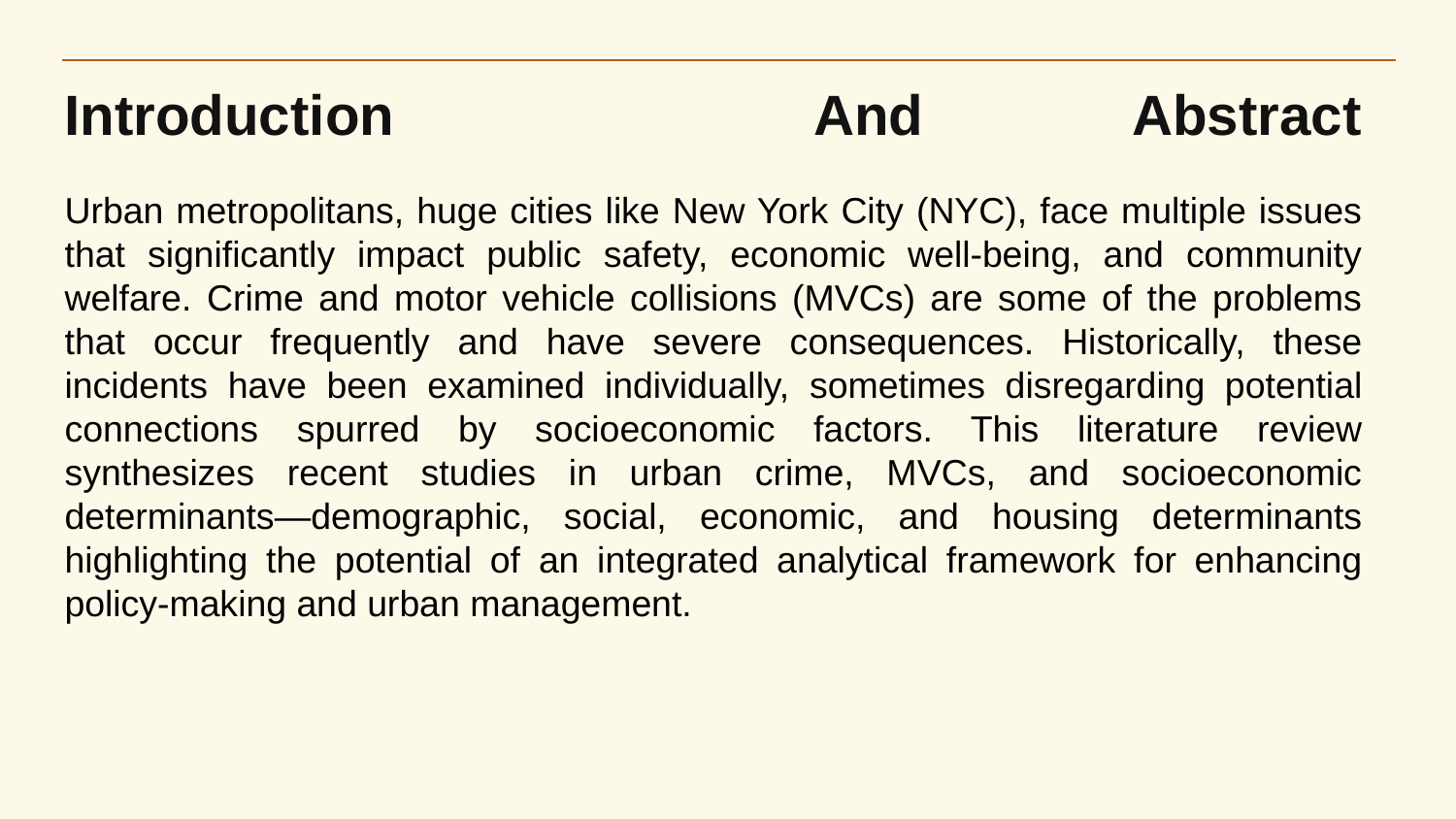

Introduction  And Abstract
Urban metropolitans, huge cities like New York City (NYC), face multiple issues that significantly impact public safety, economic well-being, and community welfare. Crime and motor vehicle collisions (MVCs) are some of the problems that occur frequently and have severe consequences. Historically, these incidents have been examined individually, sometimes disregarding potential connections spurred by socioeconomic factors. This literature review synthesizes recent studies in urban crime, MVCs, and socioeconomic determinants—demographic, social, economic, and housing determinants highlighting the potential of an integrated analytical framework for enhancing policy-making and urban management.